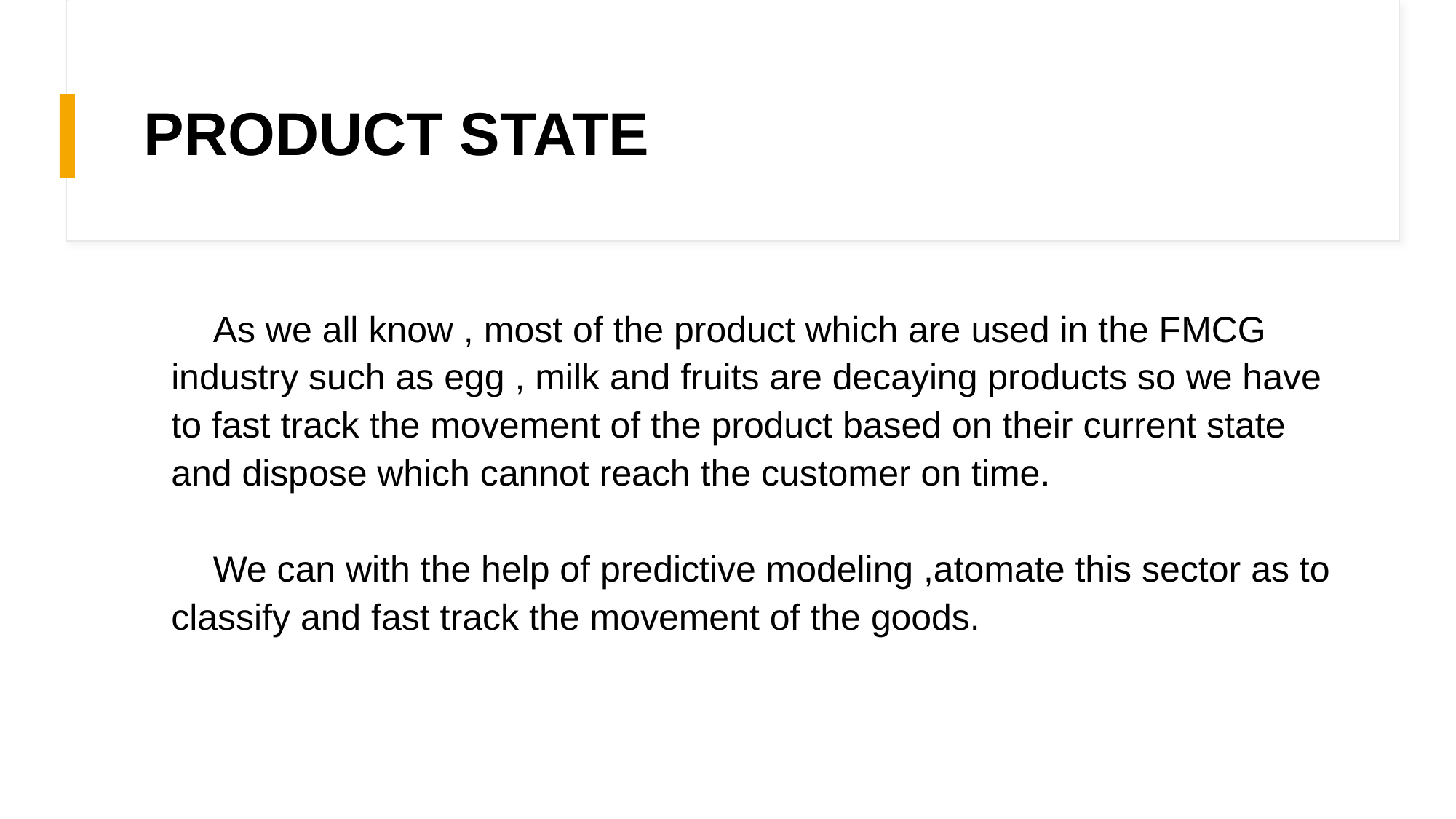

# PRODUCT STATE
     As we all know , most of the product which are used in the FMCG industry such as egg , milk and fruits are decaying products so we have to fast track the movement of the product based on their current state and dispose which cannot reach the customer on time.

     We can with the help of predictive modeling ,atomate this sector as to classify and fast track the movement of the goods.